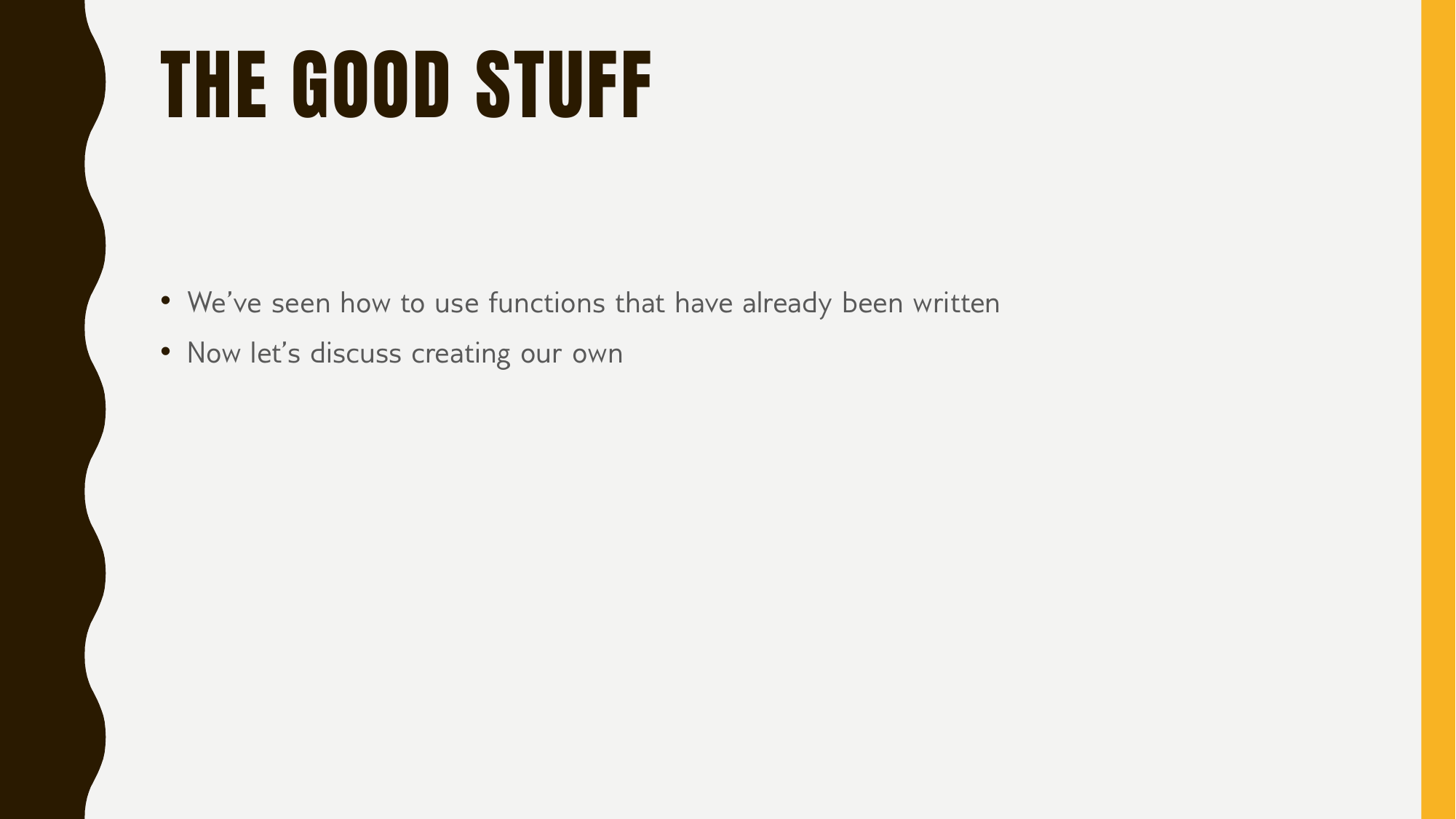

# The Good Stuff
We’ve seen how to use functions that have already been written
Now let’s discuss creating our own